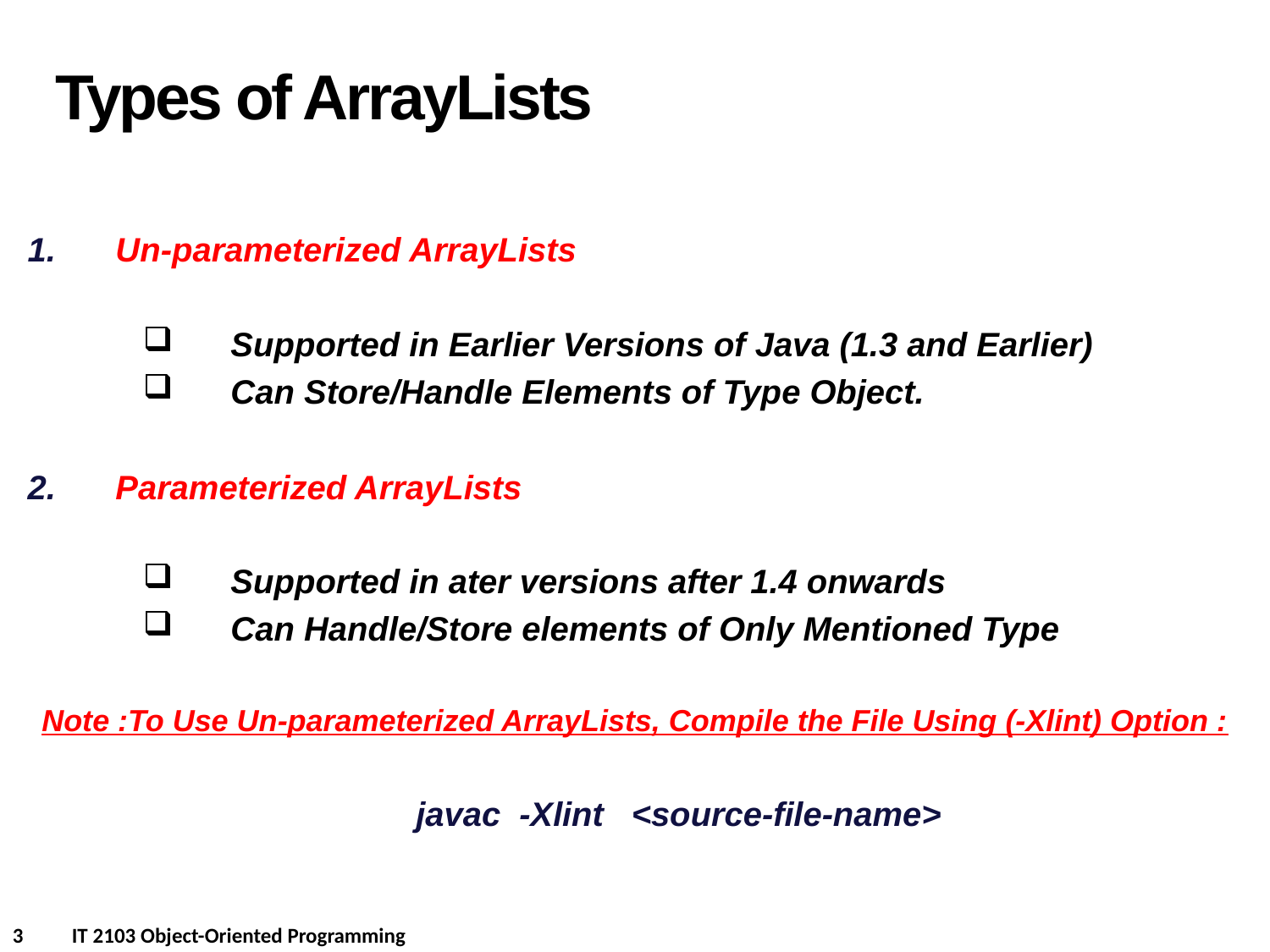

Types of ArrayLists
Un-parameterized ArrayLists

Supported in Earlier Versions of Java (1.3 and Earlier)
Can Store/Handle Elements of Type Object.

Parameterized ArrayLists

Supported in ater versions after 1.4 onwards
Can Handle/Store elements of Only Mentioned Type

Note :To Use Un-parameterized ArrayLists, Compile the File Using (-Xlint) Option :

      		javac  -Xlint   <source-file-name>